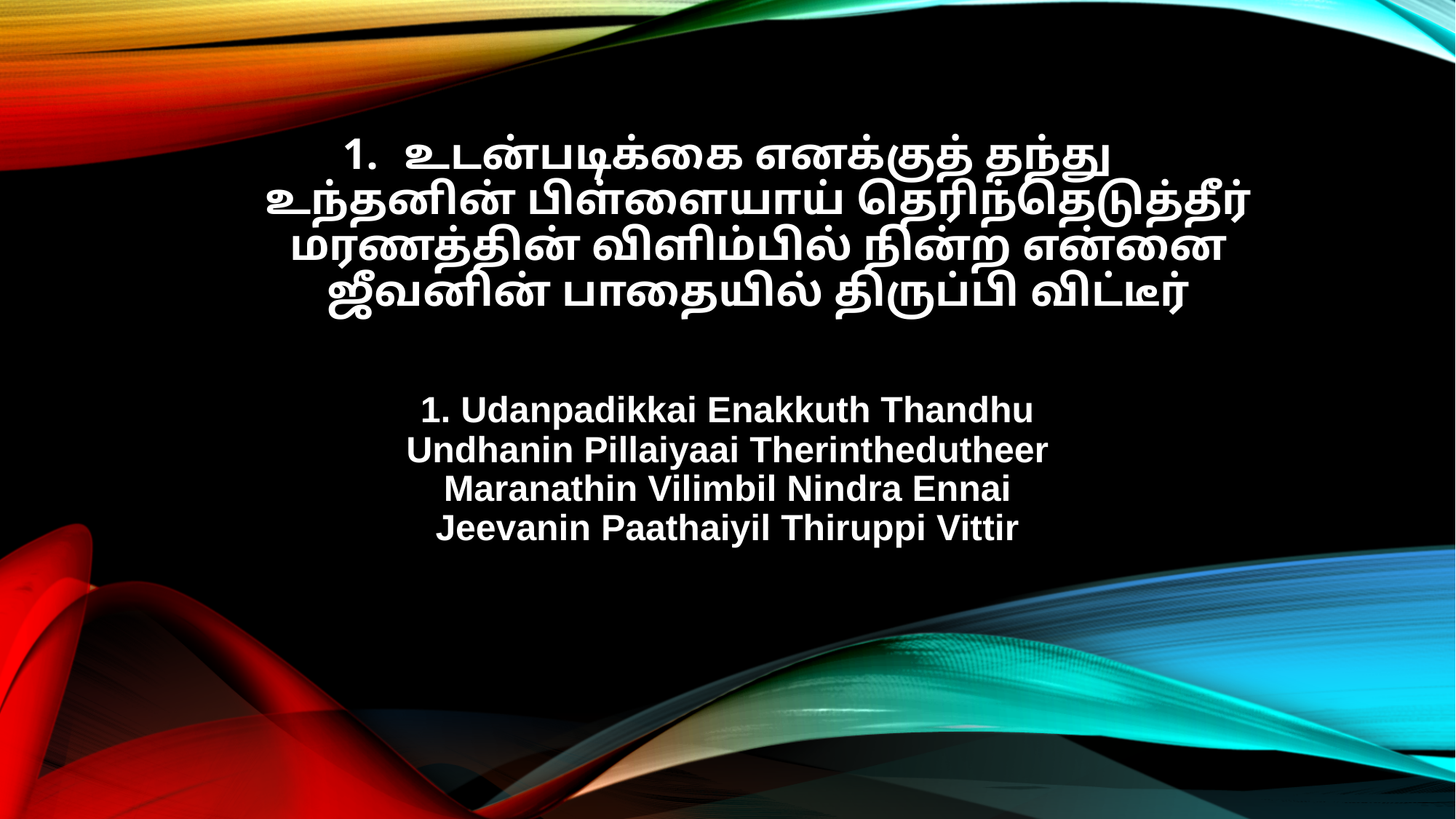

உடன்படிக்கை எனக்குத் தந்து
உந்தனின் பிள்ளையாய் தெரிந்தெடுத்தீர்
மரணத்தின் விளிம்பில் நின்ற என்னை
ஜீவனின் பாதையில் திருப்பி விட்டீர்

1. Udanpadikkai Enakkuth Thandhu
Undhanin Pillaiyaai Therinthedutheer
Maranathin Vilimbil Nindra Ennai
Jeevanin Paathaiyil Thiruppi Vittir